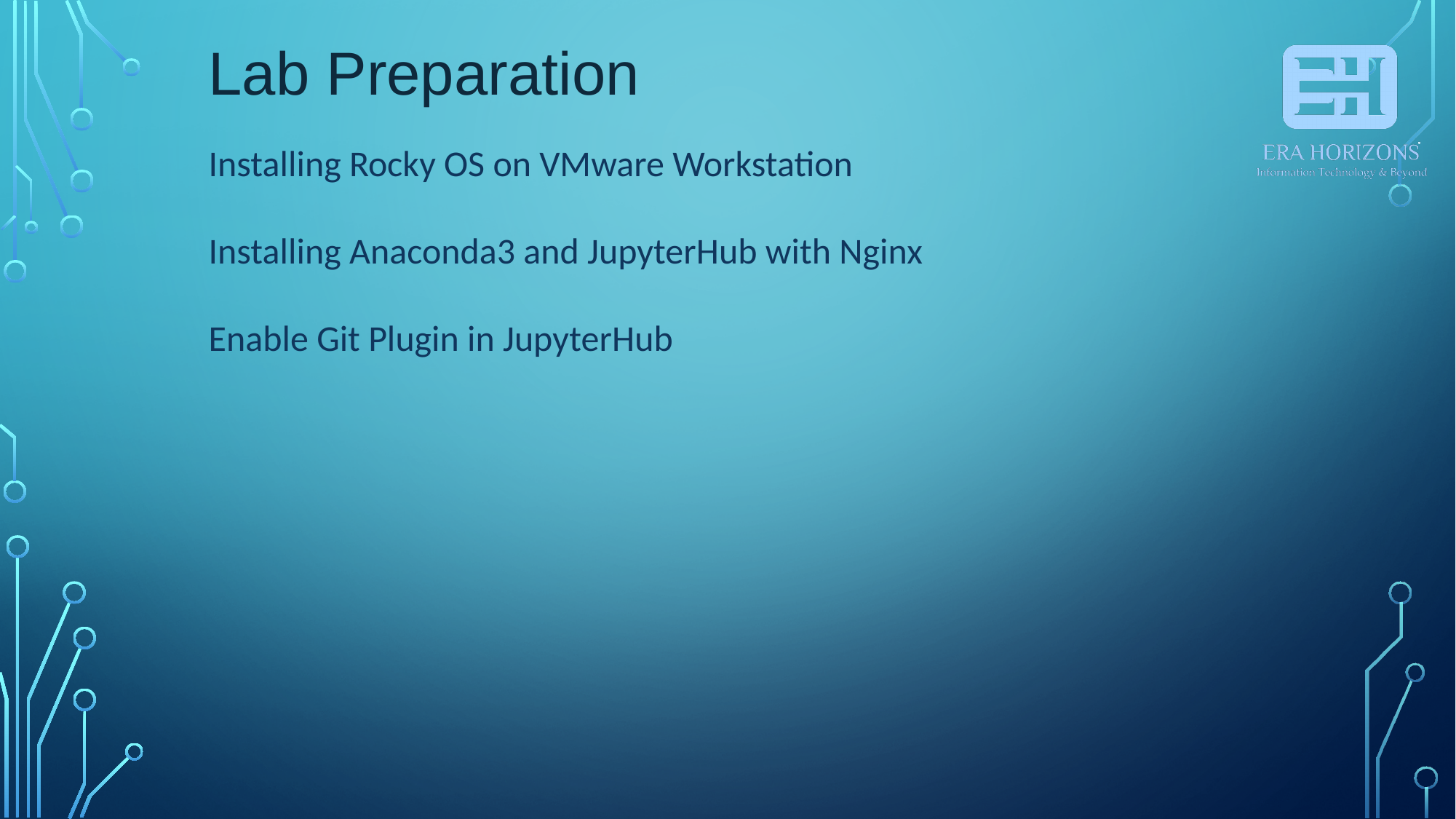

Lab Preparation
Installing Rocky OS on VMware Workstation

Installing Anaconda3 and JupyterHub with Nginx

Enable Git Plugin in JupyterHub